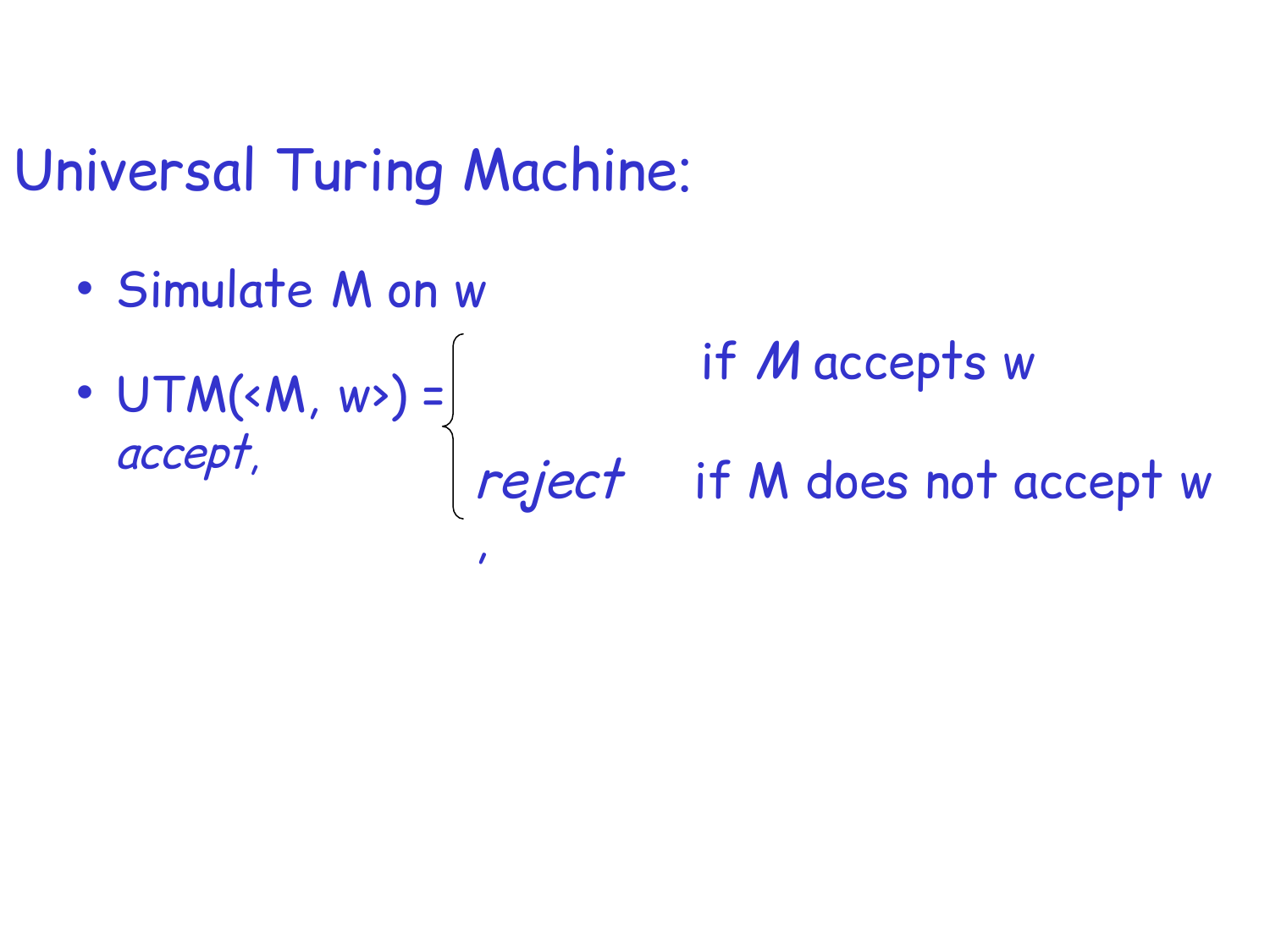

# Universal Turing Machine:
Simulate M on w
UTM(<M, w>) =	accept,
if M accepts w

reject,
if M does not accept w